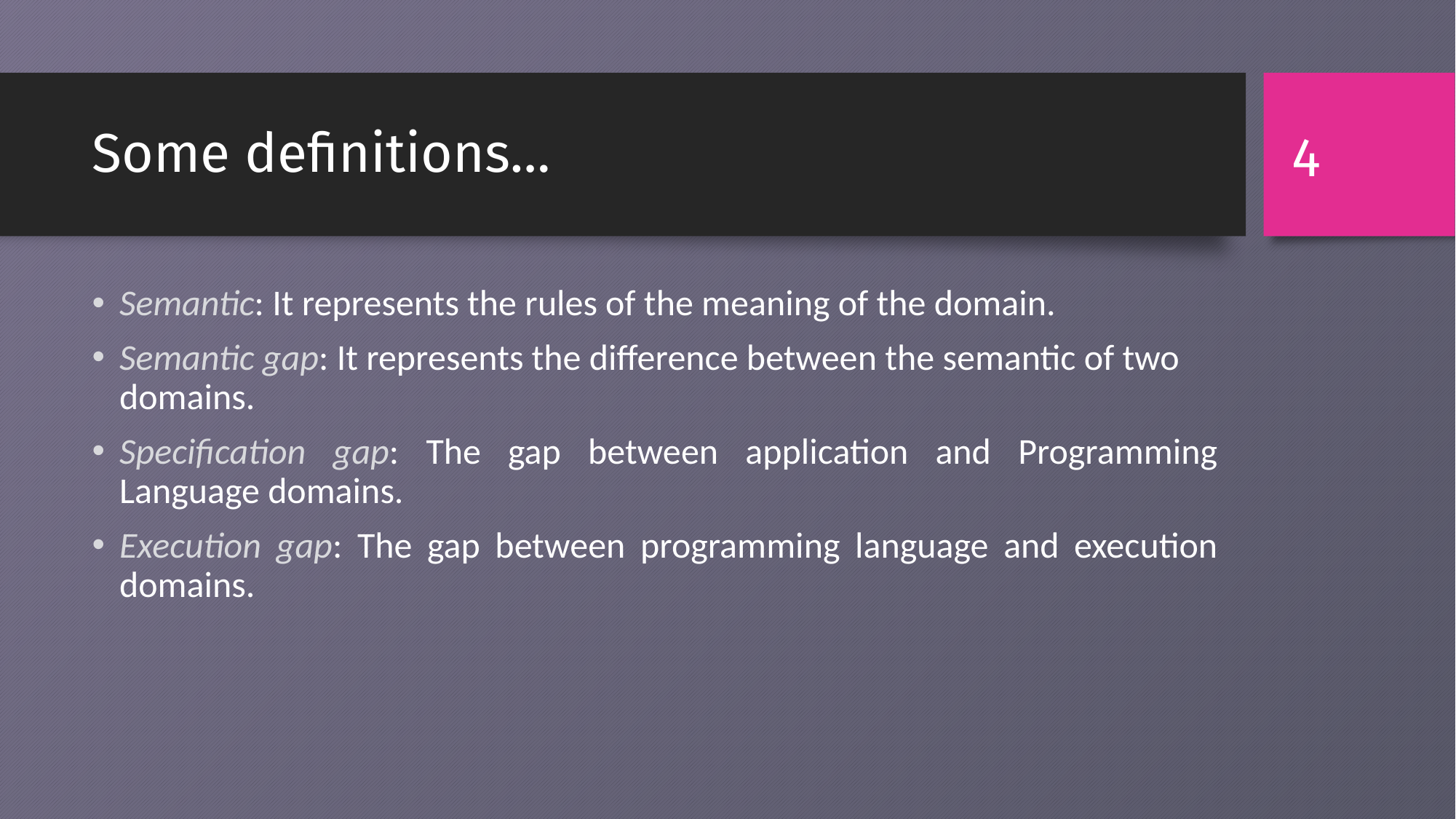

4
# Some definitions…
Semantic: It represents the rules of the meaning of the domain.
Semantic gap: It represents the difference between the semantic of two domains.
Specification gap: The gap between application and Programming Language domains.
Execution gap: The gap between programming language and execution domains.